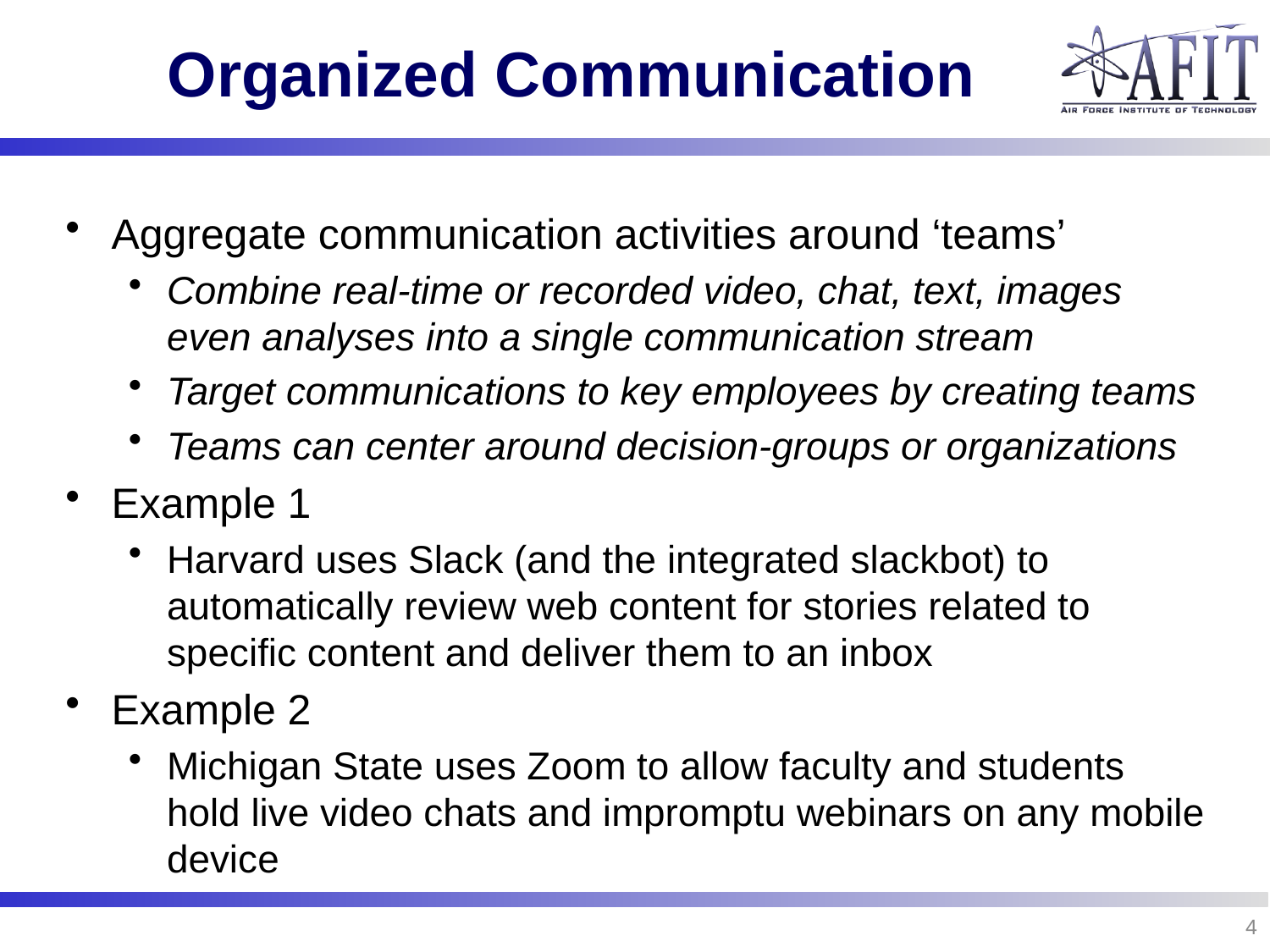

# Organized Communication
Aggregate communication activities around ‘teams’
Combine real-time or recorded video, chat, text, images even analyses into a single communication stream
Target communications to key employees by creating teams
Teams can center around decision-groups or organizations
Example 1
Harvard uses Slack (and the integrated slackbot) to automatically review web content for stories related to specific content and deliver them to an inbox
Example 2
Michigan State uses Zoom to allow faculty and students hold live video chats and impromptu webinars on any mobile device
4